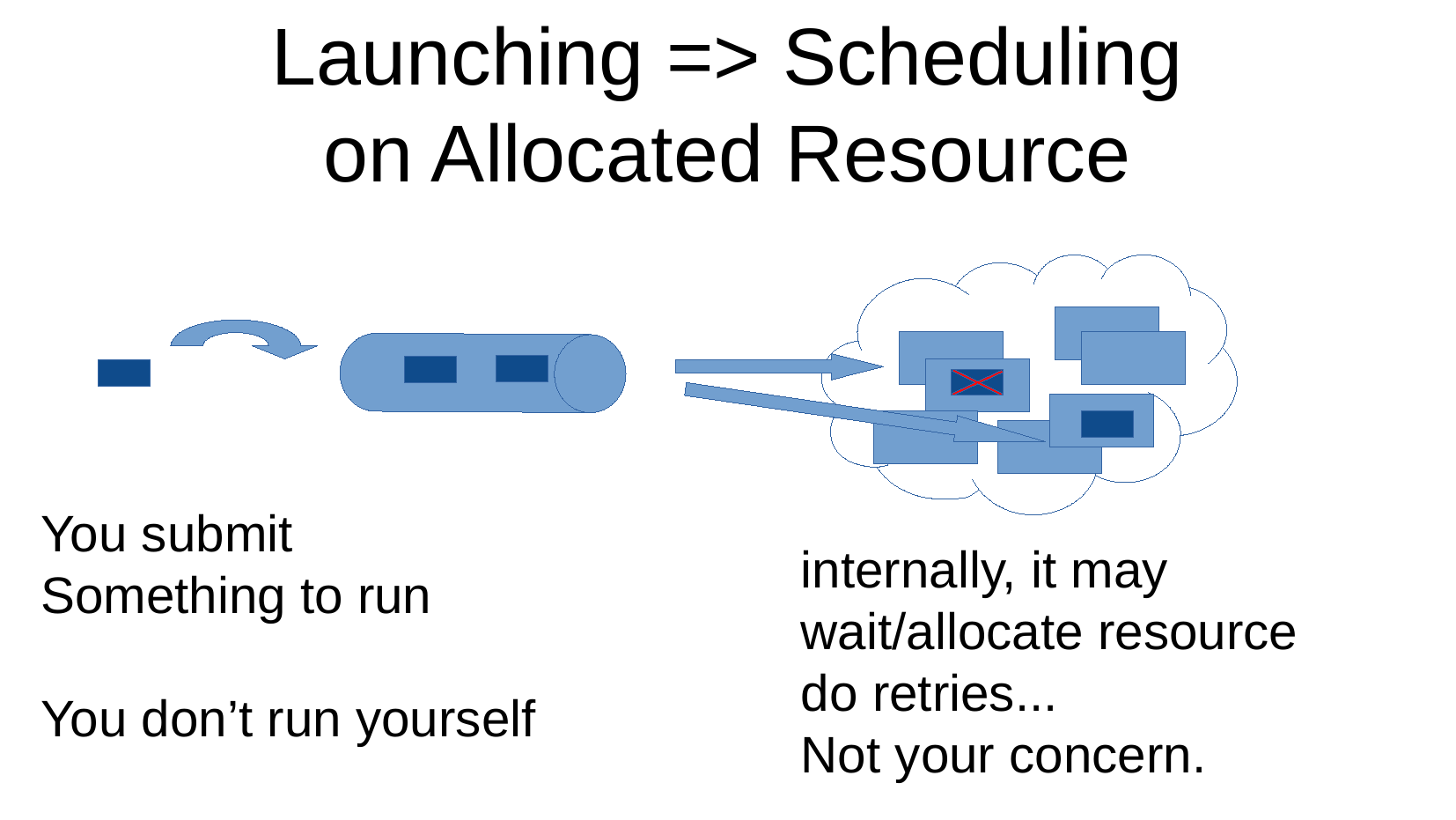

Launching => Scheduling
on Allocated Resource

You submit
Something to run

You don’t run yourself
internally, it may
wait/allocate resource
do retries...
Not your concern.